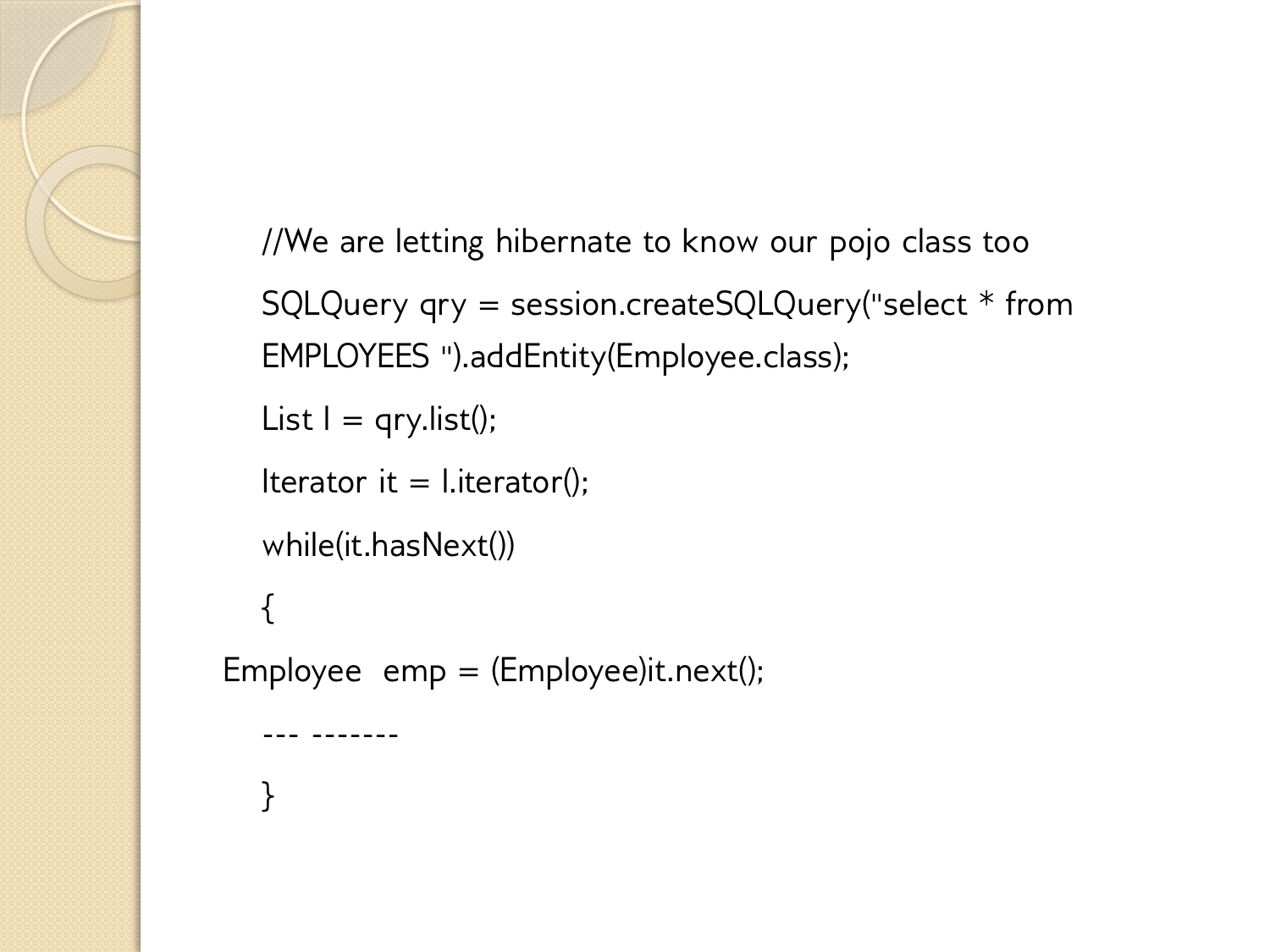

#
	//We are letting hibernate to know our pojo class too
	SQLQuery qry = session.createSQLQuery("select * from 				 	EMPLOYEES ").addEntity(Employee.class);
	List l = qry.list();
	Iterator it = l.iterator();
	while(it.hasNext())
	{
Employee  emp = (Employee)it.next();
		--- -------
	}